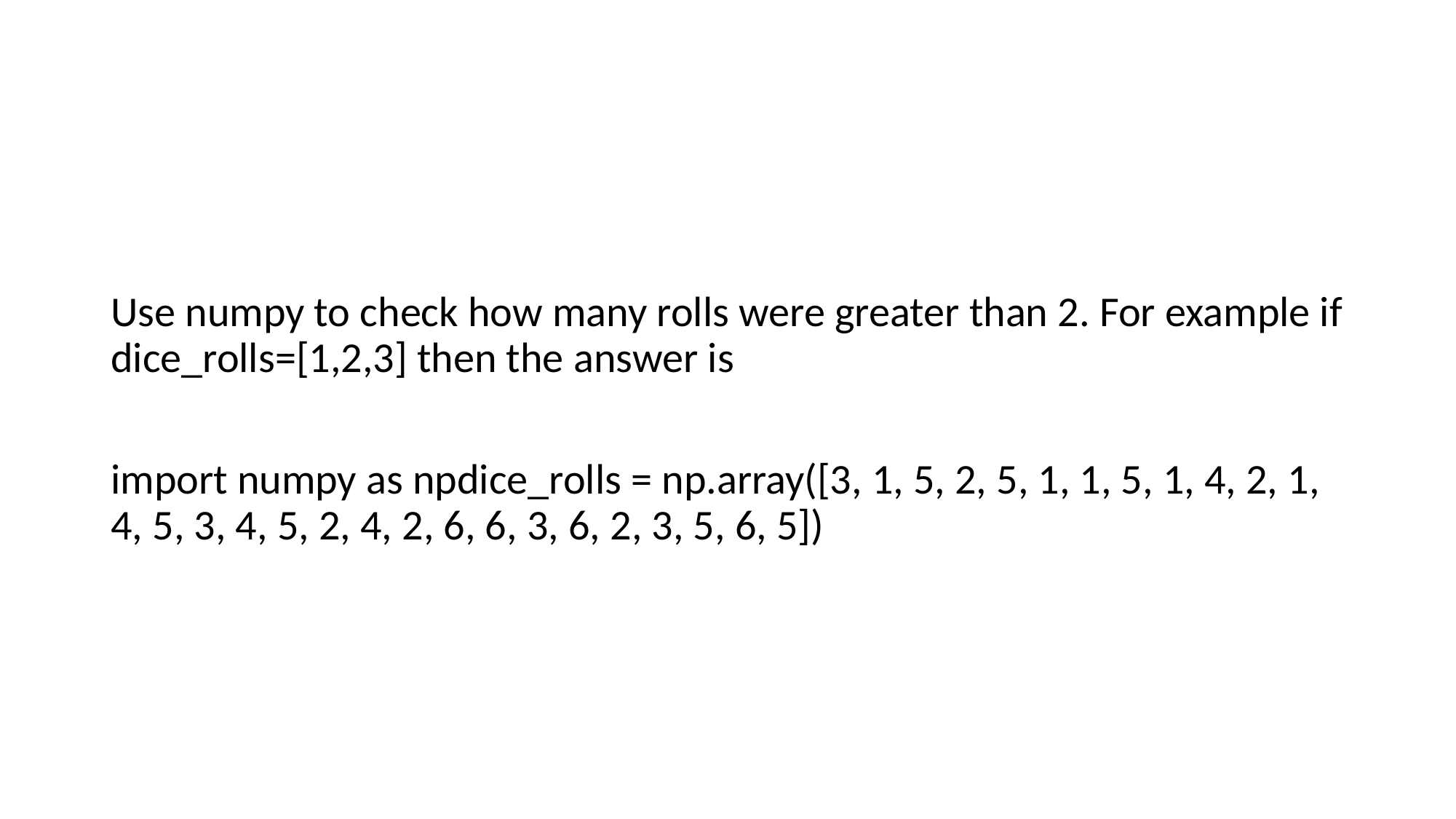

#

Use numpy to check how many rolls were greater than 2. For example if dice_rolls=[1,2,3] then the answer is

import numpy as npdice_rolls = np.array([3, 1, 5, 2, 5, 1, 1, 5, 1, 4, 2, 1, 4, 5, 3, 4, 5, 2, 4, 2, 6, 6, 3, 6, 2, 3, 5, 6, 5])